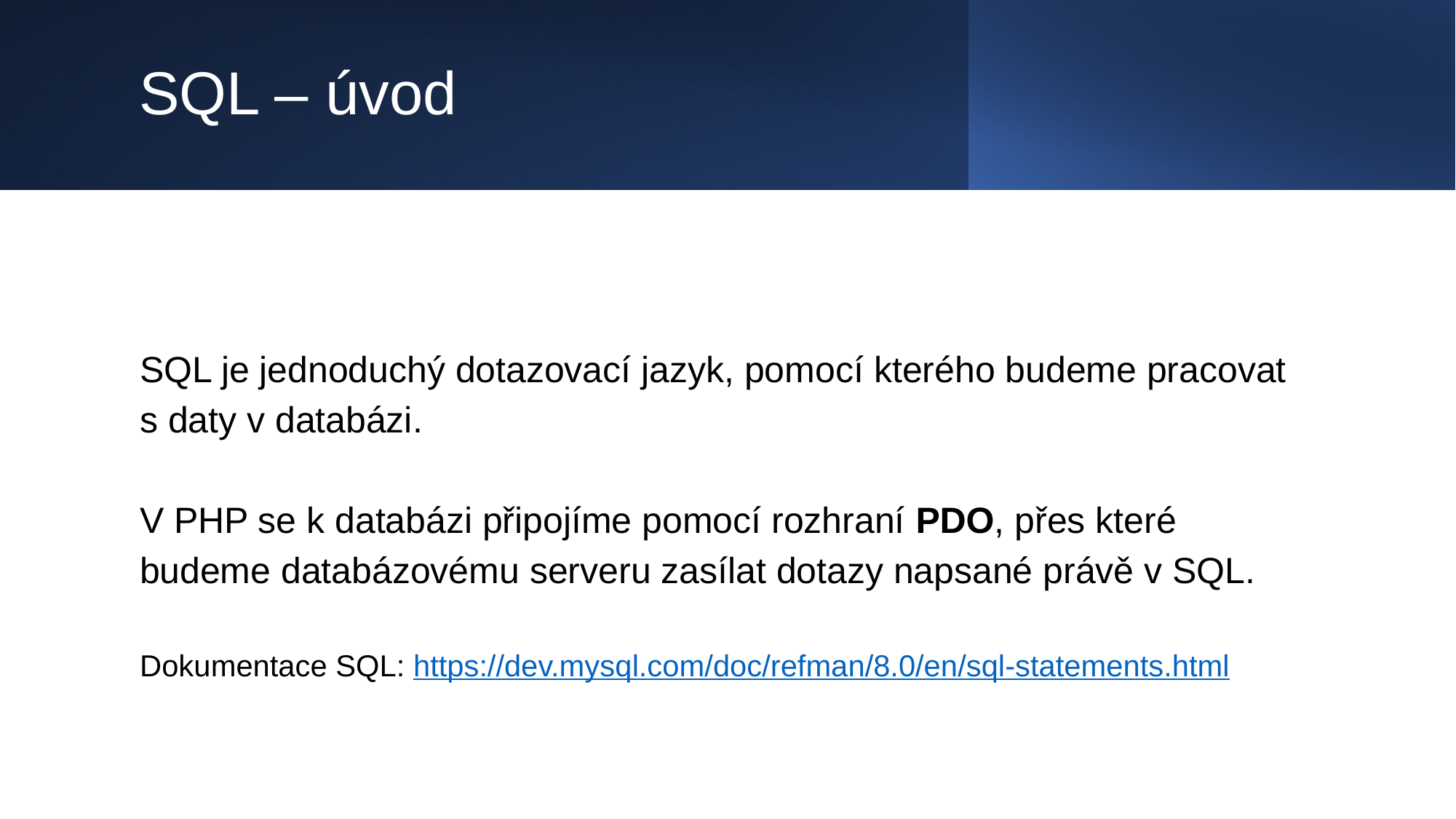

# SQL – úvod
SQL je jednoduchý dotazovací jazyk, pomocí kterého budeme pracovat s daty v databázi.

V PHP se k databázi připojíme pomocí rozhraní PDO, přes které budeme databázovému serveru zasílat dotazy napsané právě v SQL.

Dokumentace SQL: https://dev.mysql.com/doc/refman/8.0/en/sql-statements.html